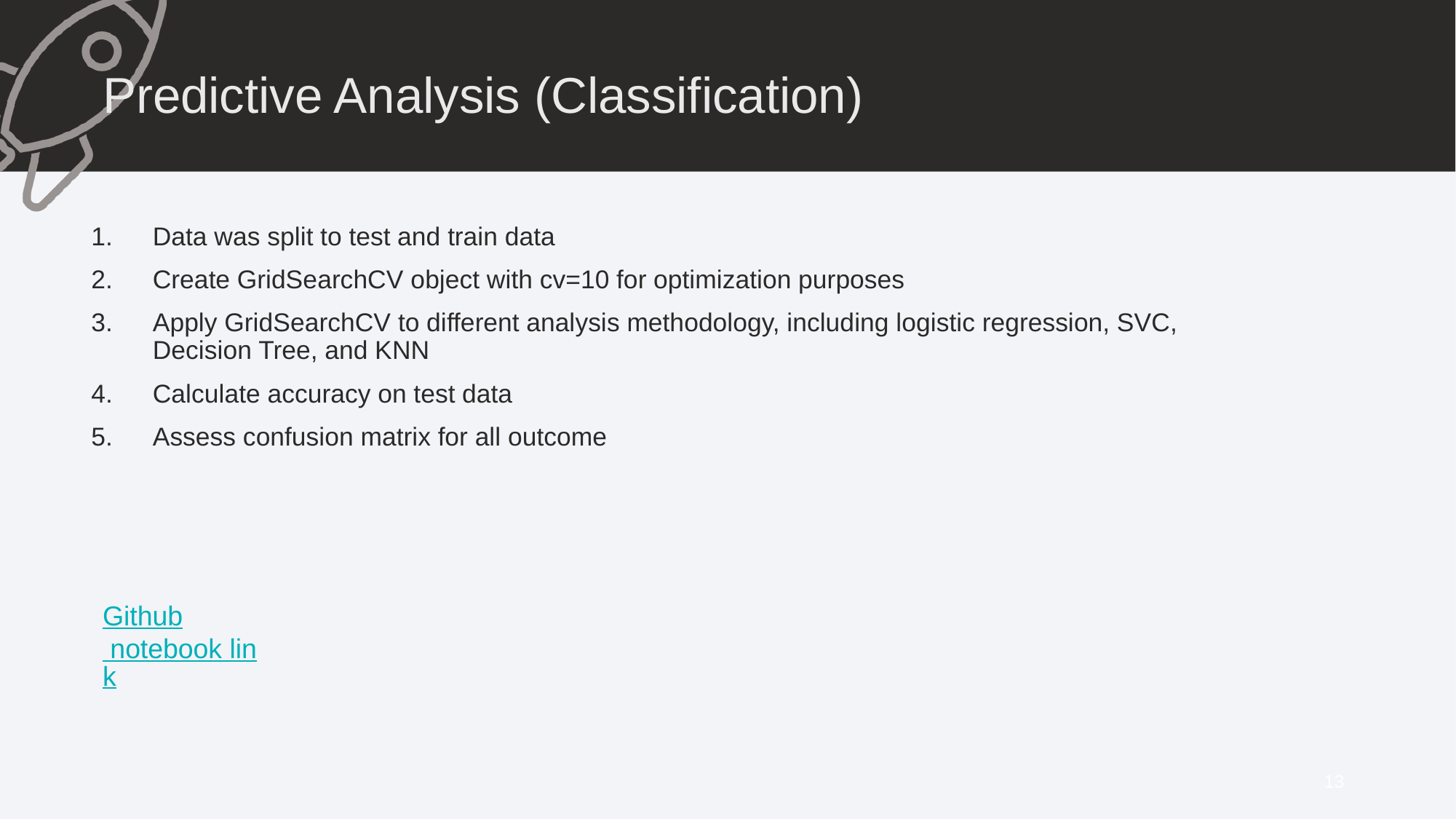

Predictive Analysis (Classification)
Data was split to test and train data
Create GridSearchCV object with cv=10 for optimization purposes
Apply GridSearchCV to different analysis methodology, including logistic regression, SVC, Decision Tree, and KNN
Calculate accuracy on test data
Assess confusion matrix for all outcome

Github notebook link
13